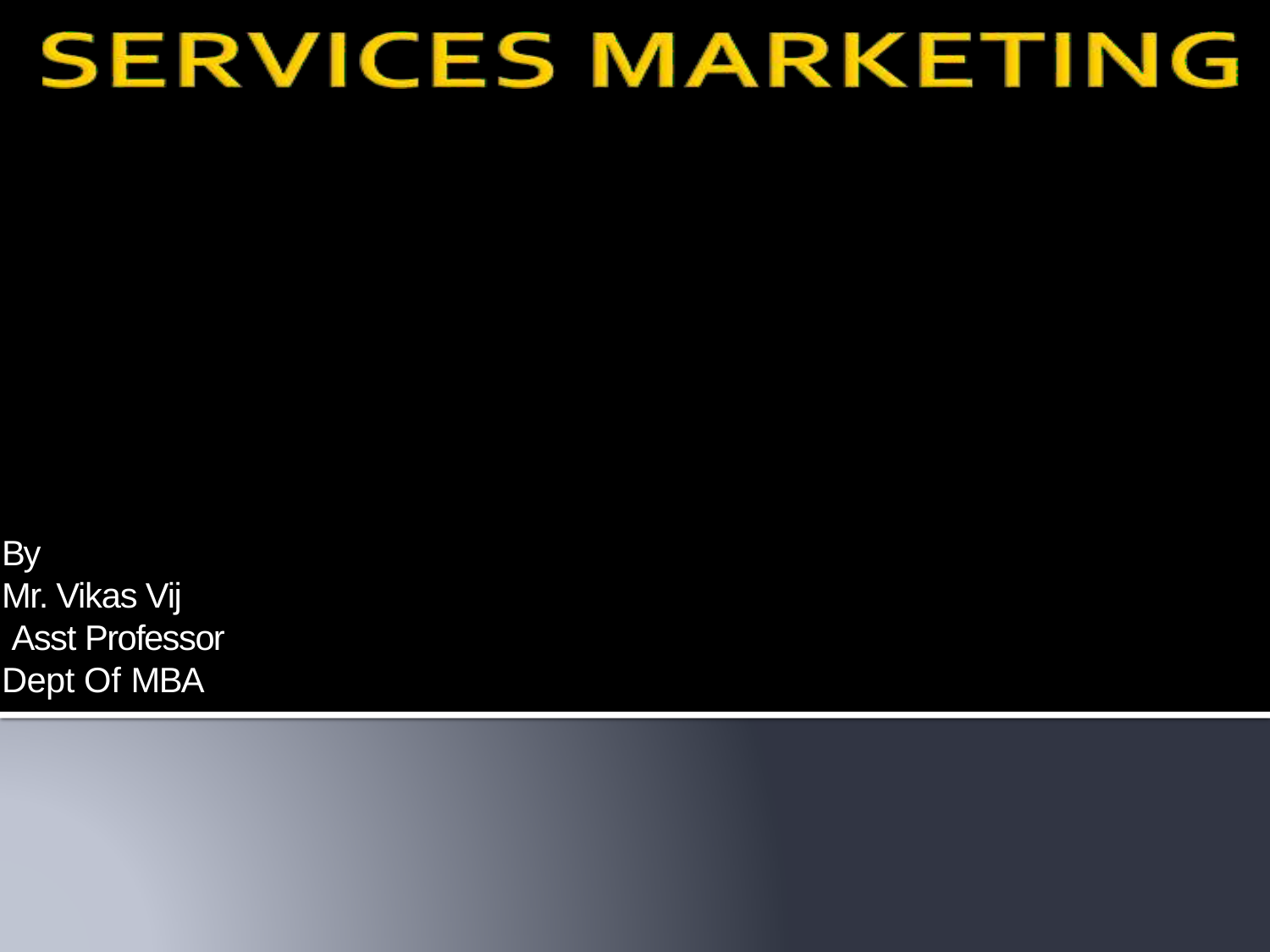

By
Mr. Vikas Vij
 Asst Professor  Dept Of MBA